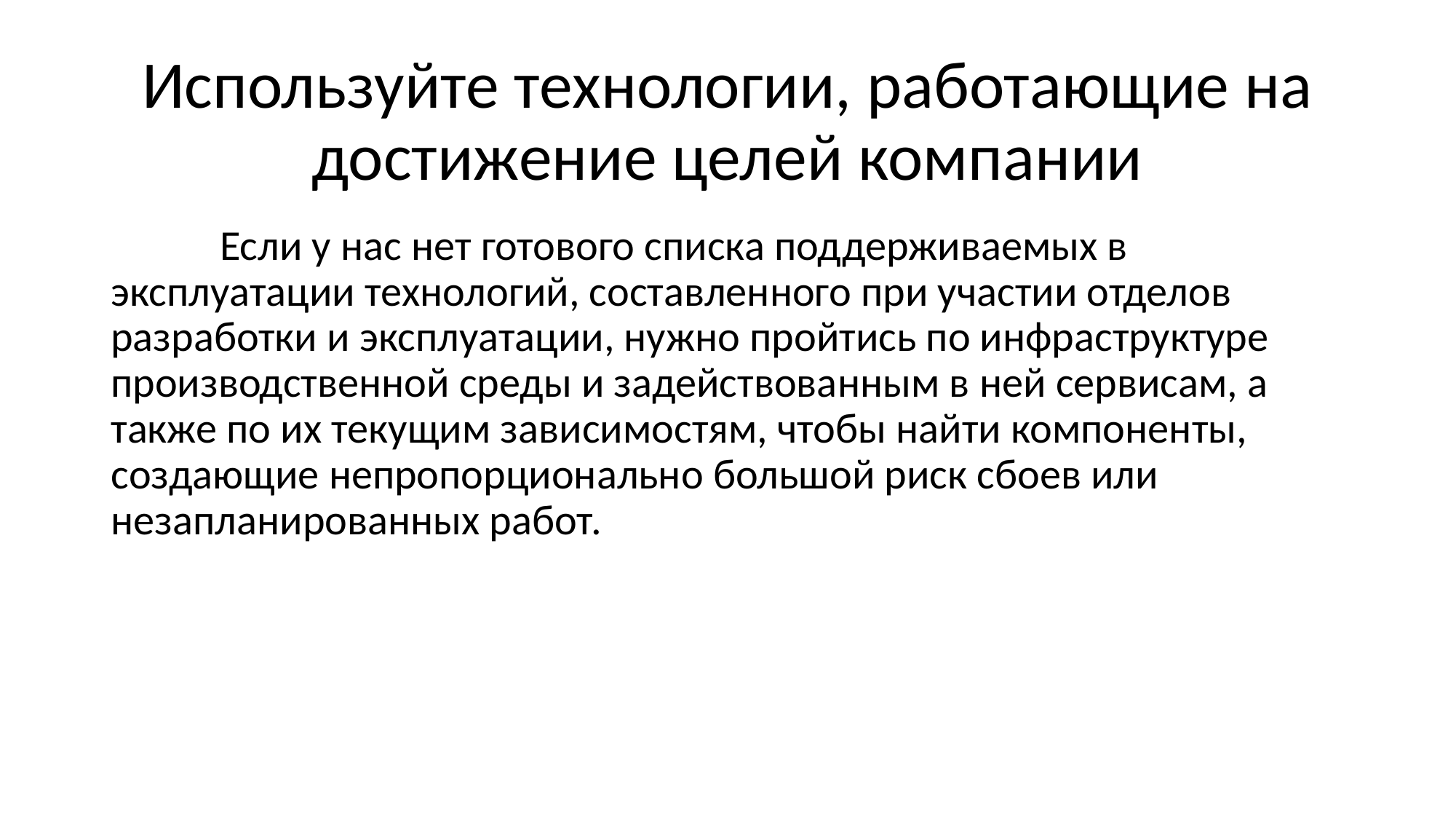

# Используйте технологии, работающие на достижение целей компании
	Если у нас нет готового списка поддерживаемых в эксплуатации технологий, составленного при участии отделов разработки и эксплуатации, нужно пройтись по инфраструктуре производственной среды и задействованным в ней сервисам, а также по их текущим зависимостям, чтобы найти компоненты, создающие непропорционально большой риск сбоев или незапланированных работ.